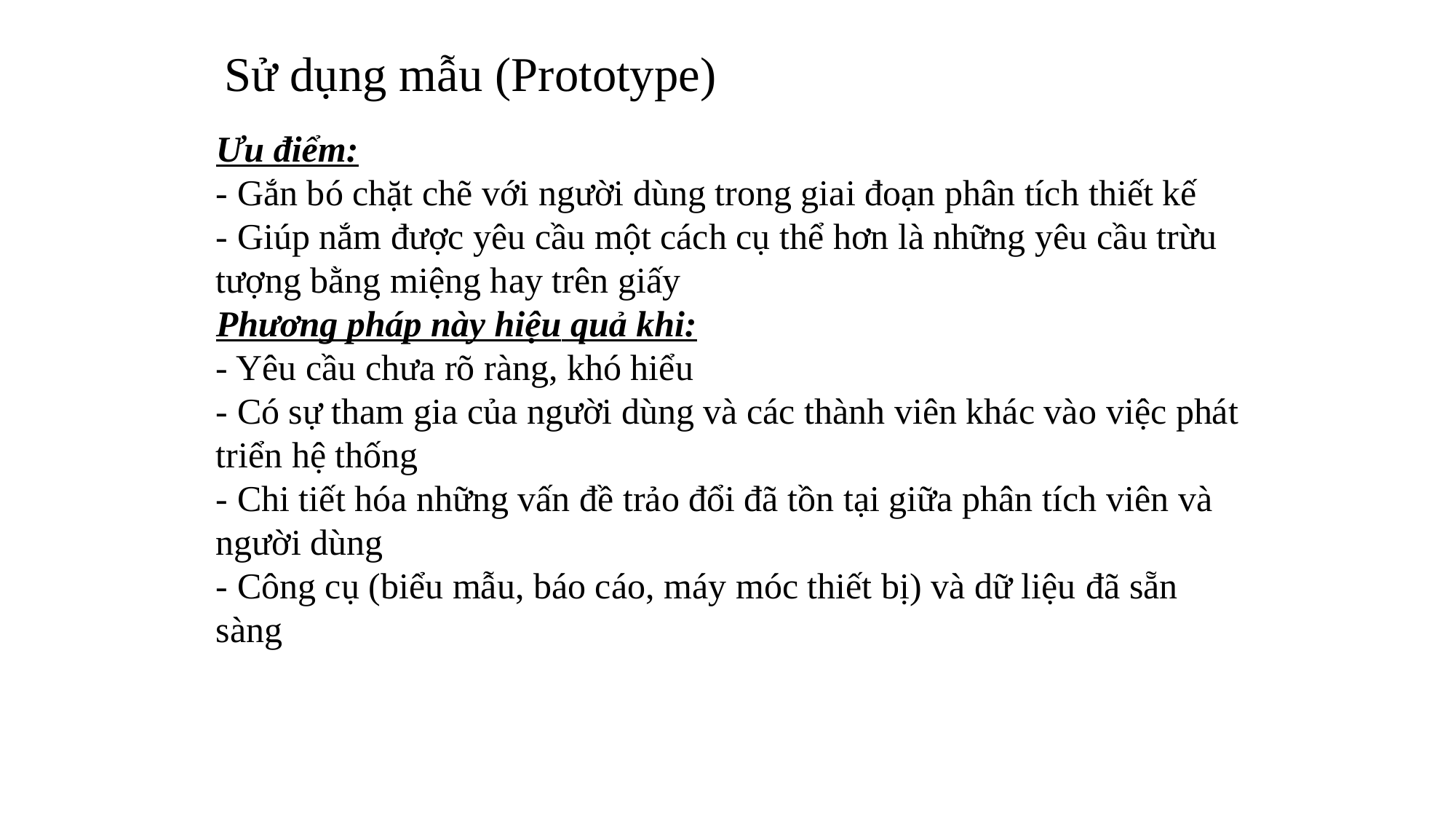

# Sử dụng mẫu (Prototype)
Ưu điểm:
- Gắn bó chặt chẽ với người dùng trong giai đoạn phân tích thiết kế
- Giúp nắm được yêu cầu một cách cụ thể hơn là những yêu cầu trừu tượng bằng miệng hay trên giấy
Phương pháp này hiệu quả khi:
- Yêu cầu chưa rõ ràng, khó hiểu
- Có sự tham gia của người dùng và các thành viên khác vào việc phát triển hệ thống
- Chi tiết hóa những vấn đề trảo đổi đã tồn tại giữa phân tích viên và người dùng
- Công cụ (biểu mẫu, báo cáo, máy móc thiết bị) và dữ liệu đã sẵn sàng